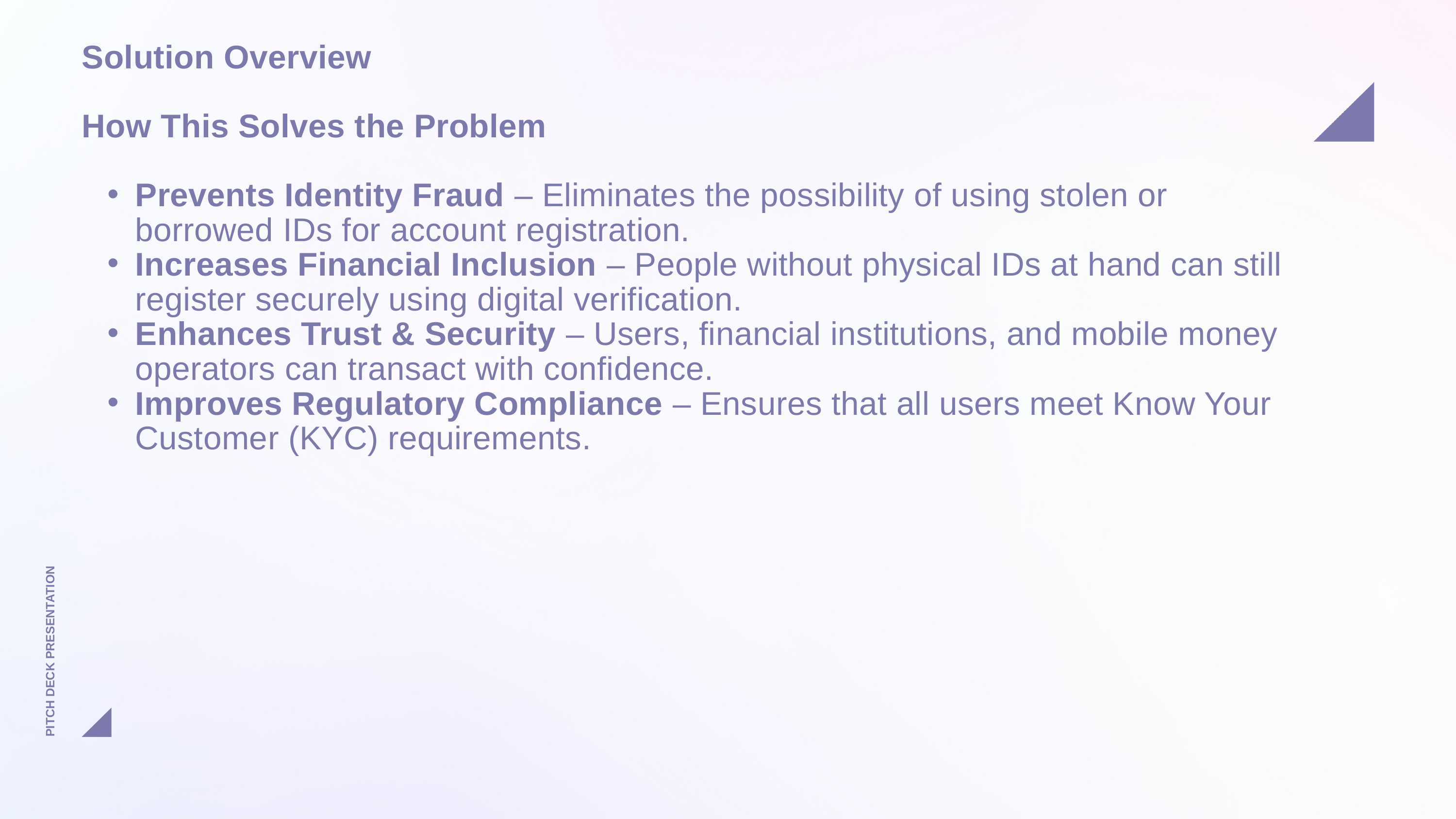

Solution Overview

How This Solves the Problem
Prevents Identity Fraud – Eliminates the possibility of using stolen or borrowed IDs for account registration.
Increases Financial Inclusion – People without physical IDs at hand can still register securely using digital verification.
Enhances Trust & Security – Users, financial institutions, and mobile money operators can transact with confidence.
Improves Regulatory Compliance – Ensures that all users meet Know Your Customer (KYC) requirements.
PITCH DECK PRESENTATION